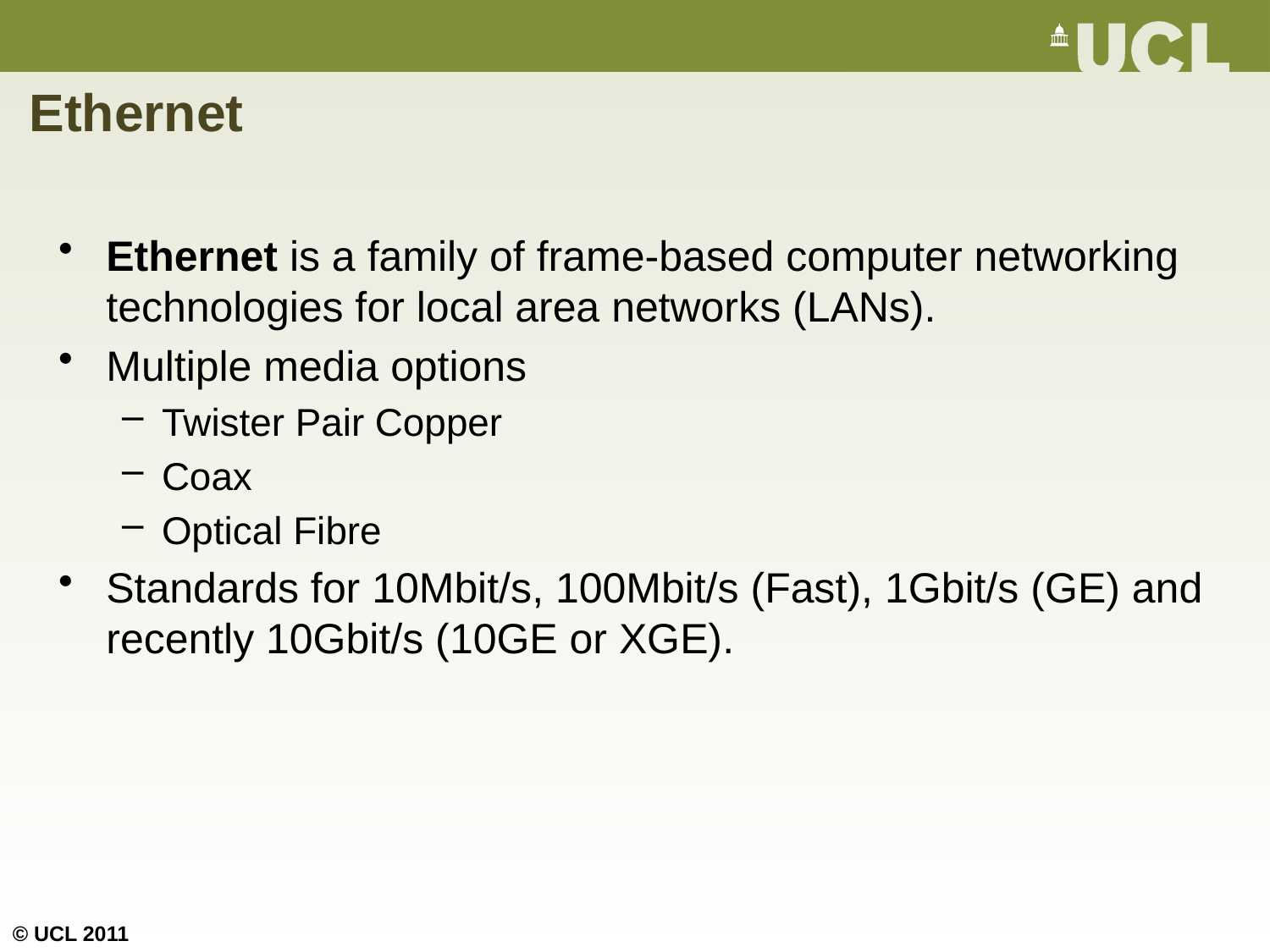

# Ethernet
Ethernet is a family of frame-based computer networking technologies for local area networks (LANs).
Multiple media options
Twister Pair Copper
Coax
Optical Fibre
Standards for 10Mbit/s, 100Mbit/s (Fast), 1Gbit/s (GE) and recently 10Gbit/s (10GE or XGE).